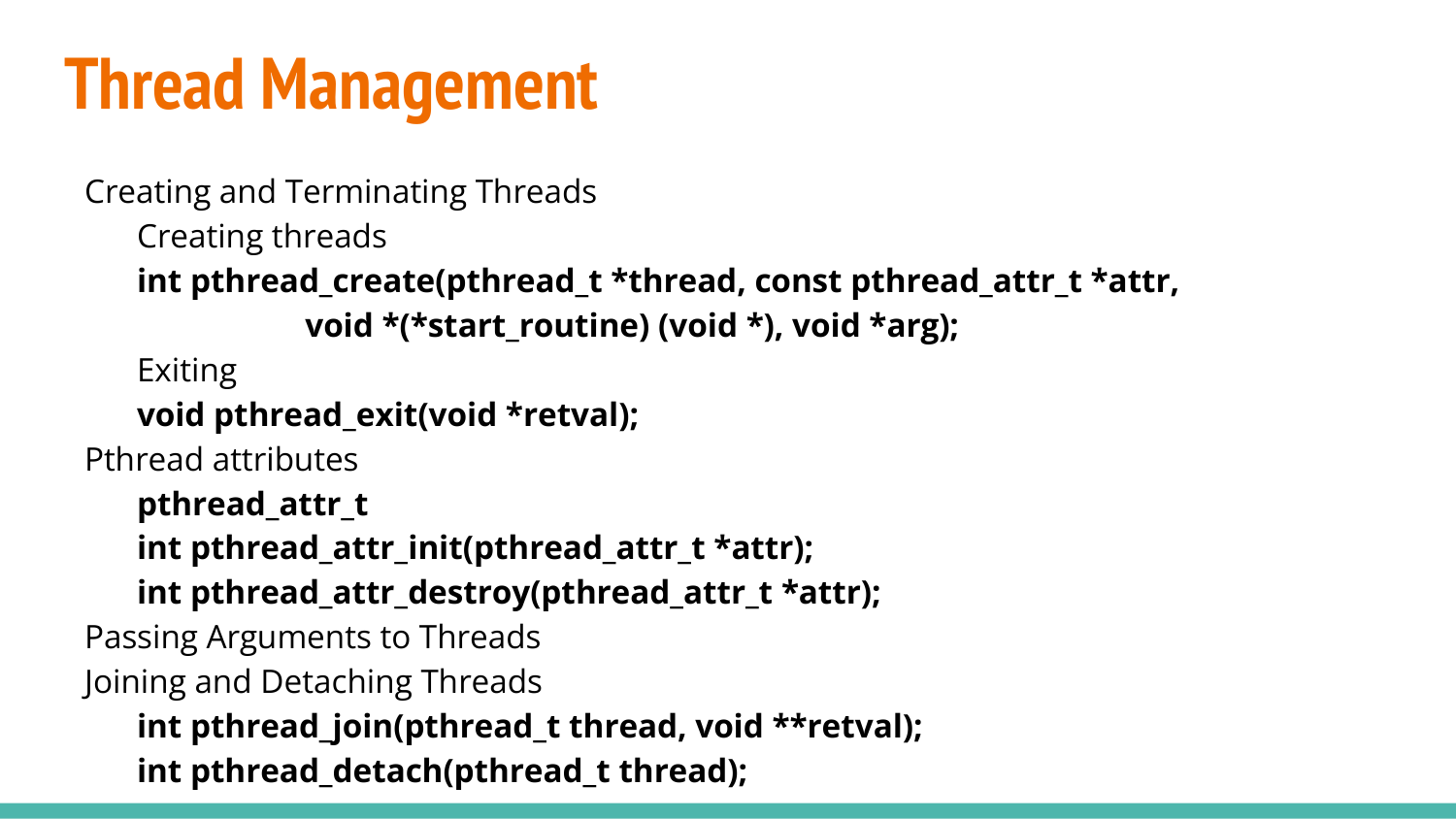

# Thread Management
Creating and Terminating Threads
	Creating threads
	int pthread_create(pthread_t *thread, const pthread_attr_t *attr,
                          void *(*start_routine) (void *), void *arg);
	Exiting
	void pthread_exit(void *retval);
Pthread attributes
pthread_attr_t
int pthread_attr_init(pthread_attr_t *attr);
int pthread_attr_destroy(pthread_attr_t *attr);
Passing Arguments to Threads
Joining and Detaching Threads
	int pthread_join(pthread_t thread, void **retval);
	int pthread_detach(pthread_t thread);